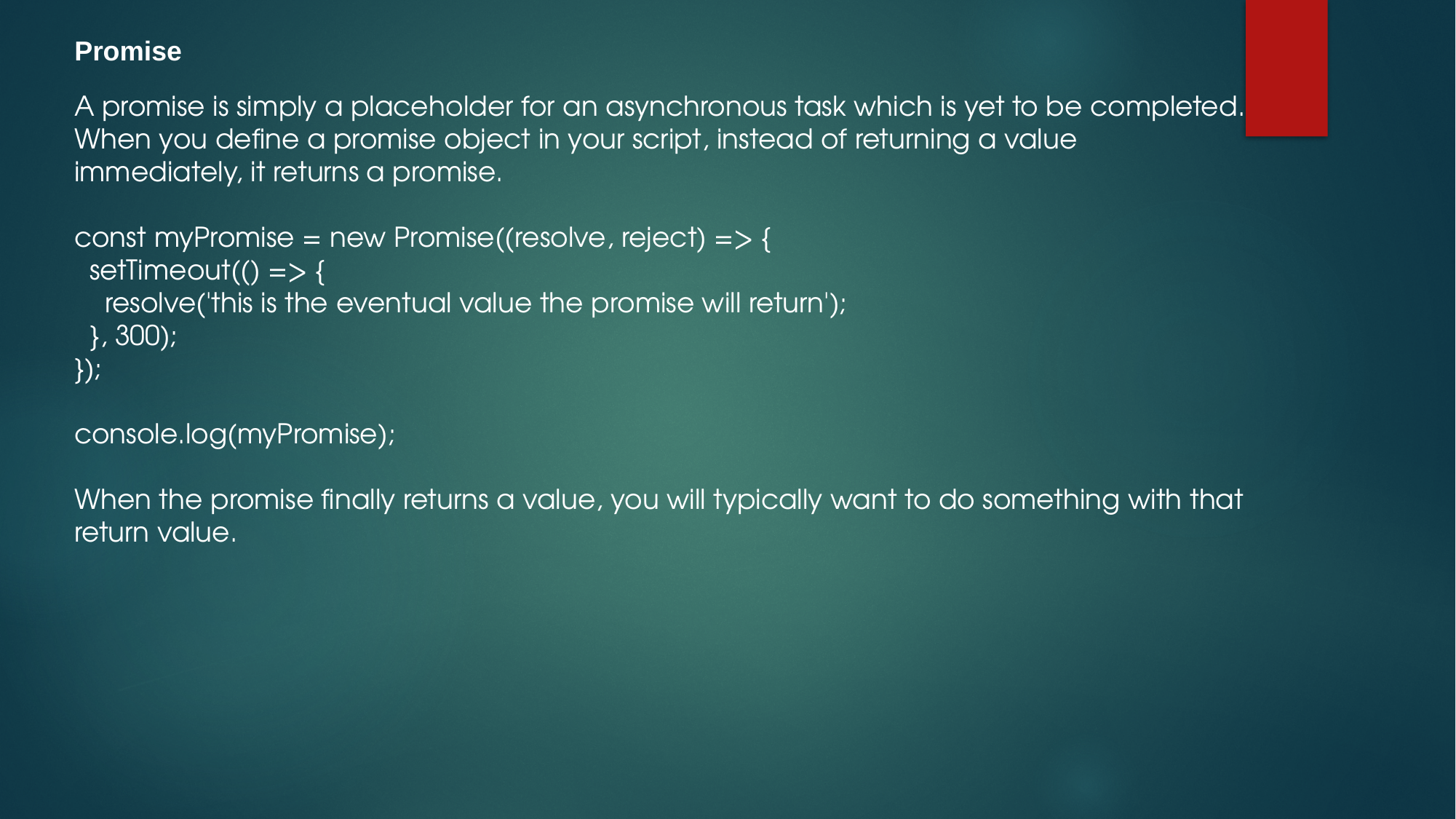

Promise
A promise is simply a placeholder for an asynchronous task which is yet to be completed. When you define a promise object in your script, instead of returning a value immediately, it returns a promise.

const myPromise = new Promise((resolve, reject) => {
  setTimeout(() => {
    resolve('this is the eventual value the promise will return');
  }, 300);
});

console.log(myPromise);

When the promise finally returns a value, you will typically want to do something with that return value.